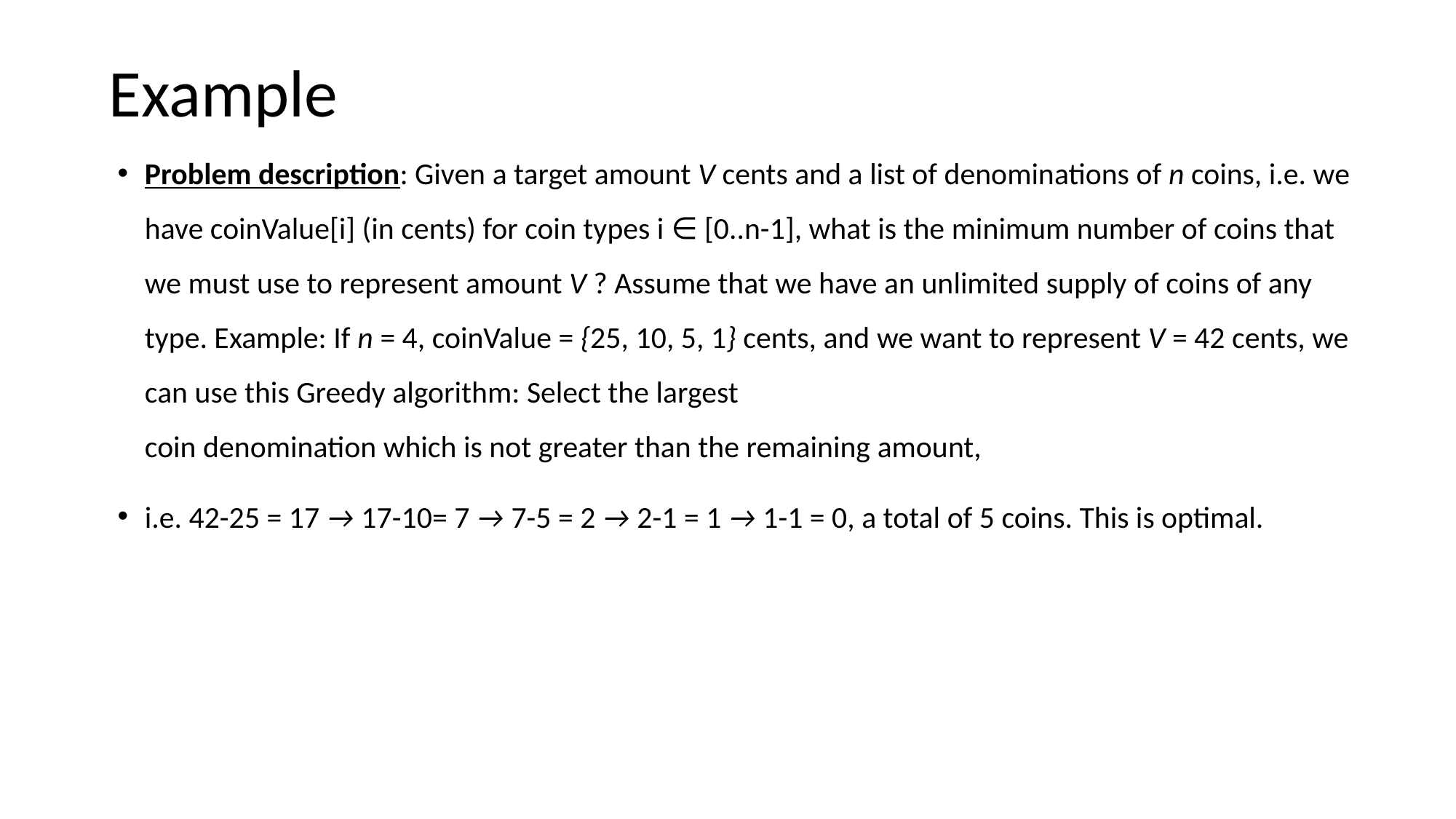

Example
Problem description: Given a target amount V cents and a list of denominations of n coins, i.e. we have coinValue[i] (in cents) for coin types i ∈ [0..n-1], what is the minimum number of coins that we must use to represent amount V ? Assume that we have an unlimited supply of coins of any type. Example: If n = 4, coinValue = {25, 10, 5, 1} cents, and we want to represent V = 42 cents, we can use this Greedy algorithm: Select the largest
coin denomination which is not greater than the remaining amount,
i.e. 42-25 = 17 → 17-10= 7 → 7-5 = 2 → 2-1 = 1 → 1-1 = 0, a total of 5 coins. This is optimal.